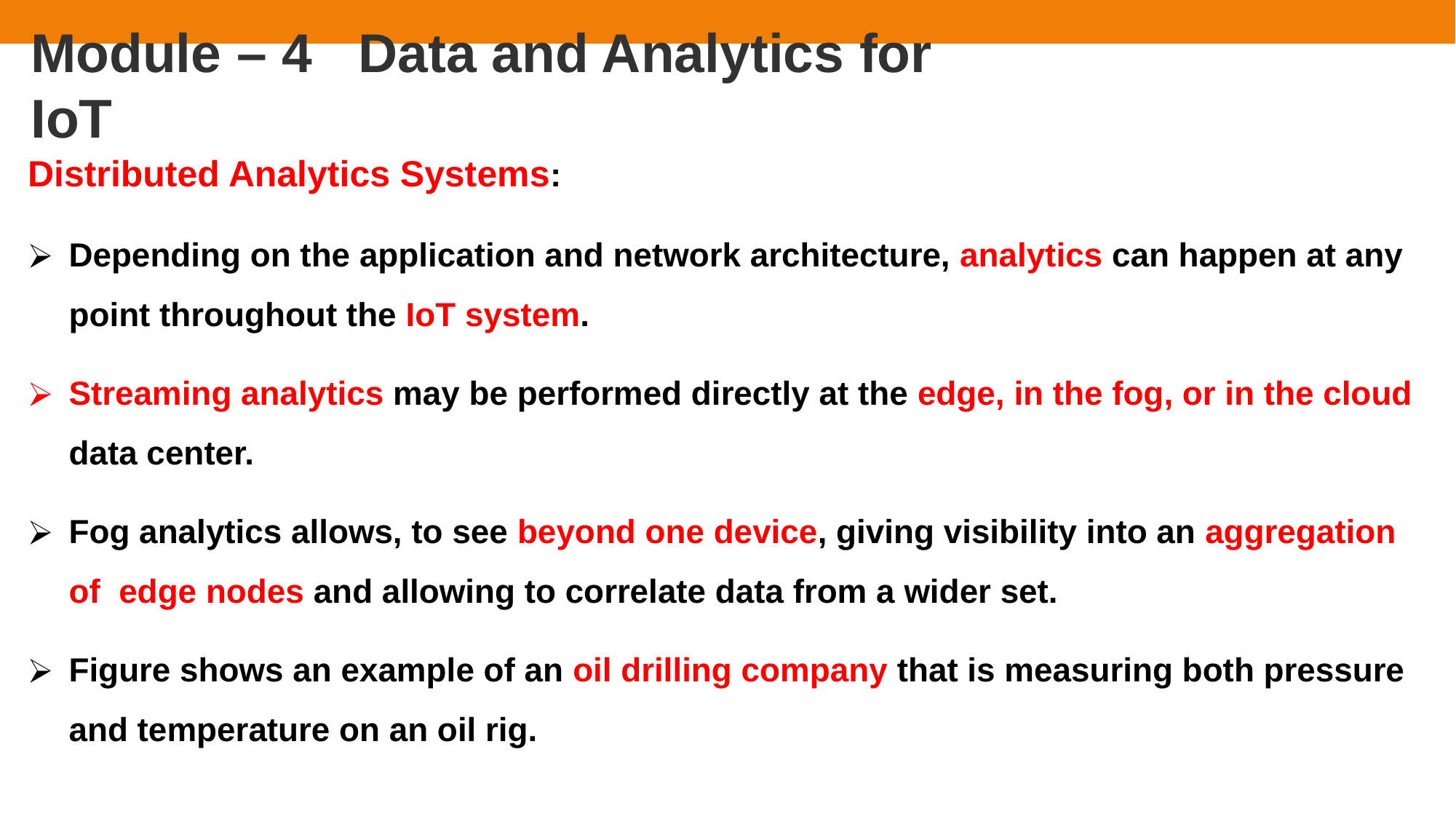

# Module – 4	Data and Analytics for IoT
Distributed Analytics Systems:
Depending on the application and network architecture, analytics can happen at any
point throughout the IoT system.
Streaming analytics may be performed directly at the edge, in the fog, or in the cloud
data center.
Fog analytics allows, to see beyond one device, giving visibility into an aggregation of  edge nodes and allowing to correlate data from a wider set.
Figure shows an example of an oil drilling company that is measuring both pressure  and temperature on an oil rig.